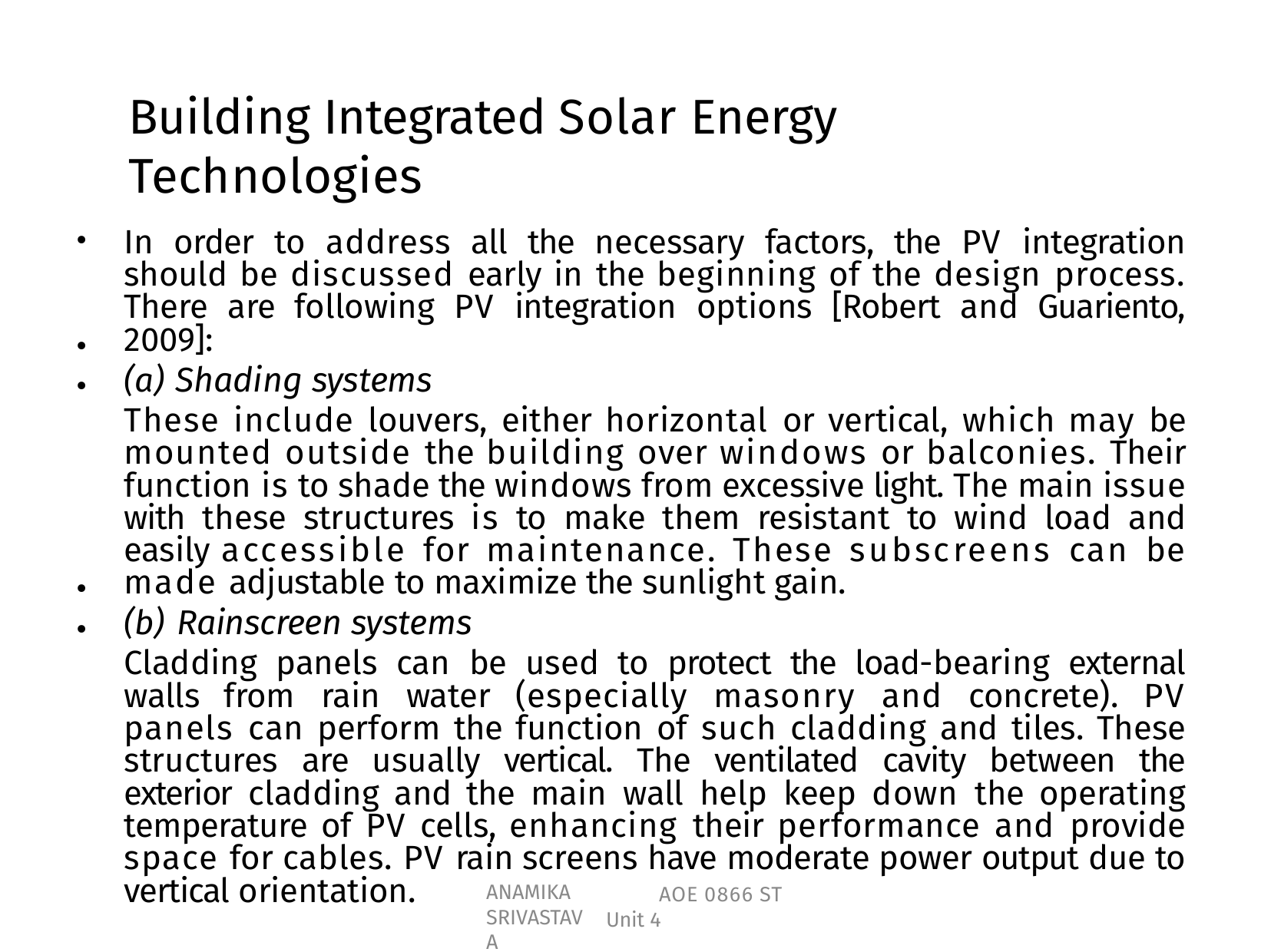

# Building Integrated Solar Energy	Technologies
•
In order to address all the necessary factors, the PV integration should be discussed early in the beginning of the design process. There are following PV integration options [Robert and Guariento, 2009]:
Shading systems
These include louvers, either horizontal or vertical, which may be mounted outside the building over windows or balconies. Their function is to shade the windows from excessive light. The main issue with these structures is to make them resistant to wind load and easily accessible for maintenance. These subscreens can be made adjustable to maximize the sunlight gain.
Rainscreen systems
Cladding panels can be used to protect the load-bearing external walls from rain water (especially masonry and concrete). PV panels can perform the function of such cladding and tiles. These structures are usually vertical. The ventilated cavity between the exterior cladding and the main wall help keep down the operating temperature of PV cells, enhancing their performance and provide space for cables. PV rain screens have moderate power output due to vertical orientation.
•
•
•
•
ANAMIKA SRIVASTAVA
AOE 0866 ST
Unit 4